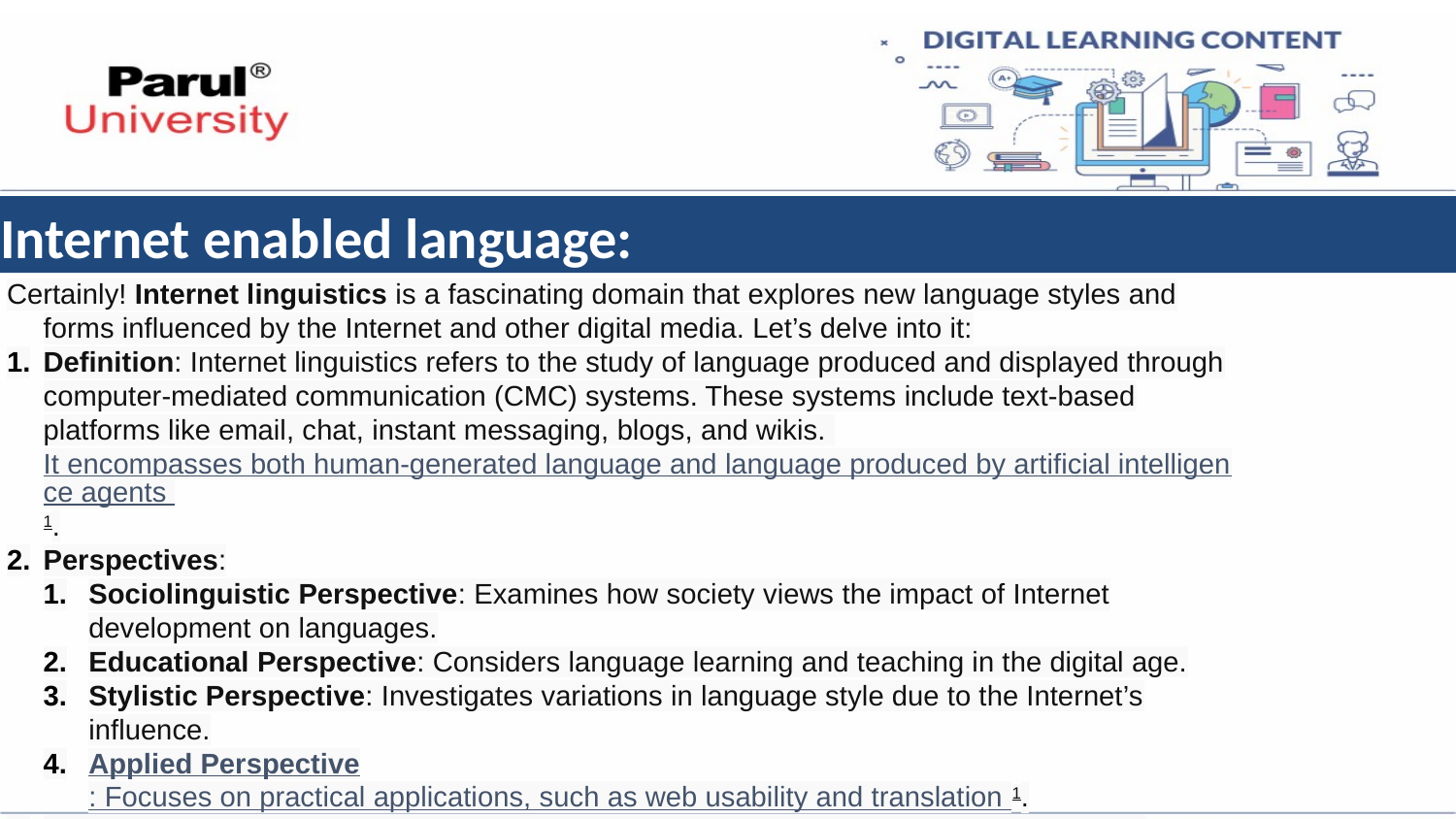

# Internet enabled language:
Certainly! Internet linguistics is a fascinating domain that explores new language styles and forms influenced by the Internet and other digital media. Let’s delve into it:
Definition: Internet linguistics refers to the study of language produced and displayed through computer-mediated communication (CMC) systems. These systems include text-based platforms like email, chat, instant messaging, blogs, and wikis. It encompasses both human-generated language and language produced by artificial intelligence agents 1.
Perspectives:
Sociolinguistic Perspective: Examines how society views the impact of Internet development on languages.
Educational Perspective: Considers language learning and teaching in the digital age.
Stylistic Perspective: Investigates variations in language style due to the Internet’s influence.
Applied Perspective: Focuses on practical applications, such as web usability and translation 1.
Multilingualism: While English remains dominant online, other languages are gradually gaining users. The Internet provides a platform for diverse linguistic expression